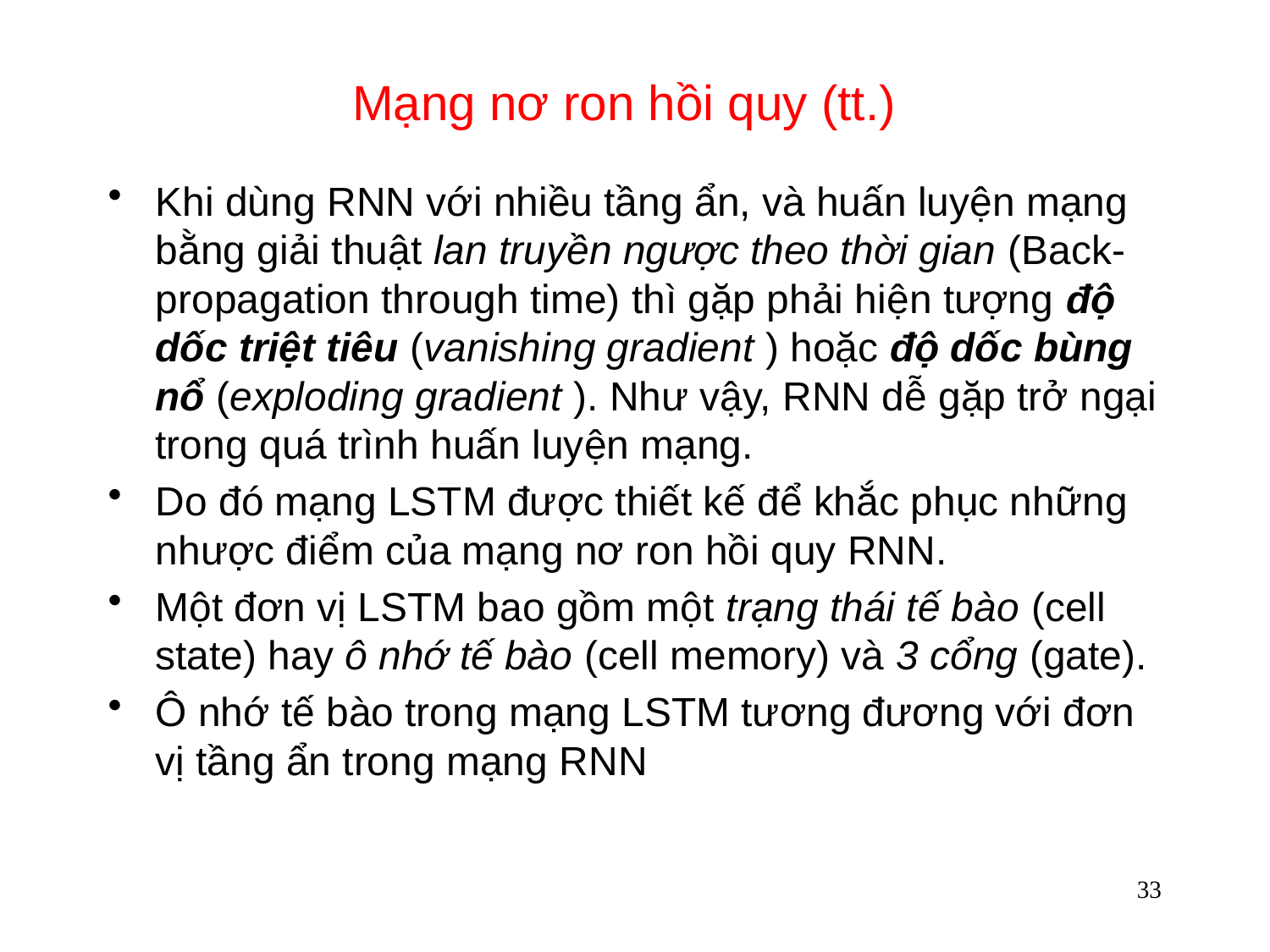

# Mạng nơ ron hồi quy (tt.)
Khi dùng RNN với nhiều tầng ẩn, và huấn luyện mạng bằng giải thuật lan truyền ngược theo thời gian (Back-propagation through time) thì gặp phải hiện tượng độ dốc triệt tiêu (vanishing gradient ) hoặc độ dốc bùng nổ (exploding gradient ). Như vậy, RNN dễ gặp trở ngại trong quá trình huấn luyện mạng.
Do đó mạng LSTM được thiết kế để khắc phục những nhược điểm của mạng nơ ron hồi quy RNN.
Một đơn vị LSTM bao gồm một trạng thái tế bào (cell state) hay ô nhớ tế bào (cell memory) và 3 cổng (gate).
Ô nhớ tế bào trong mạng LSTM tương đương với đơn vị tầng ẩn trong mạng RNN

33